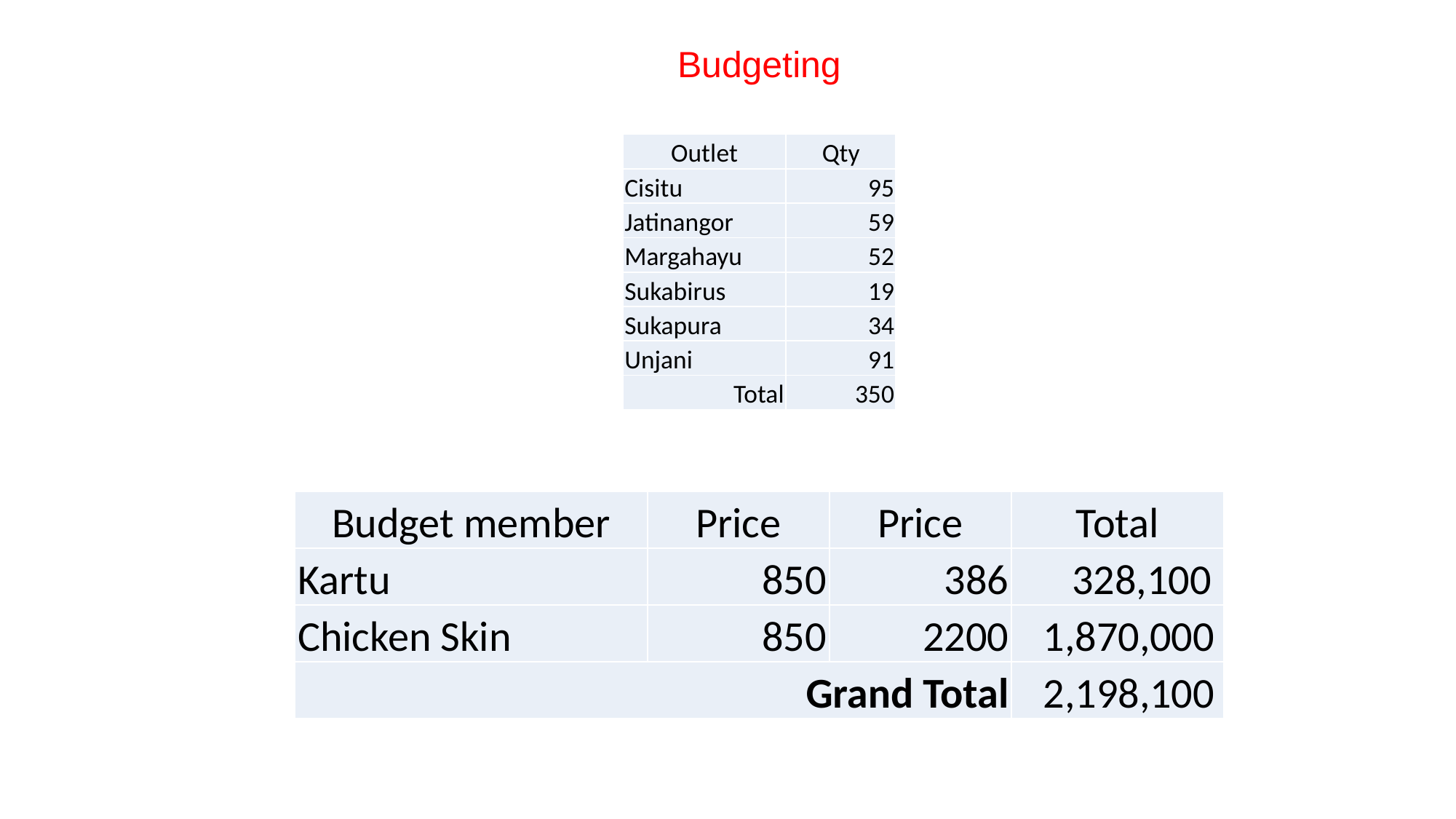

Budgeting
| Outlet | Qty |
| --- | --- |
| Cisitu | 95 |
| Jatinangor | 59 |
| Margahayu | 52 |
| Sukabirus | 19 |
| Sukapura | 34 |
| Unjani | 91 |
| Total | 350 |
| Budget member | Price | Price | Total |
| --- | --- | --- | --- |
| Kartu | 850 | 386 | 328,100 |
| Chicken Skin | 850 | 2200 | 1,870,000 |
| Grand Total |  |  | 2,198,100 |